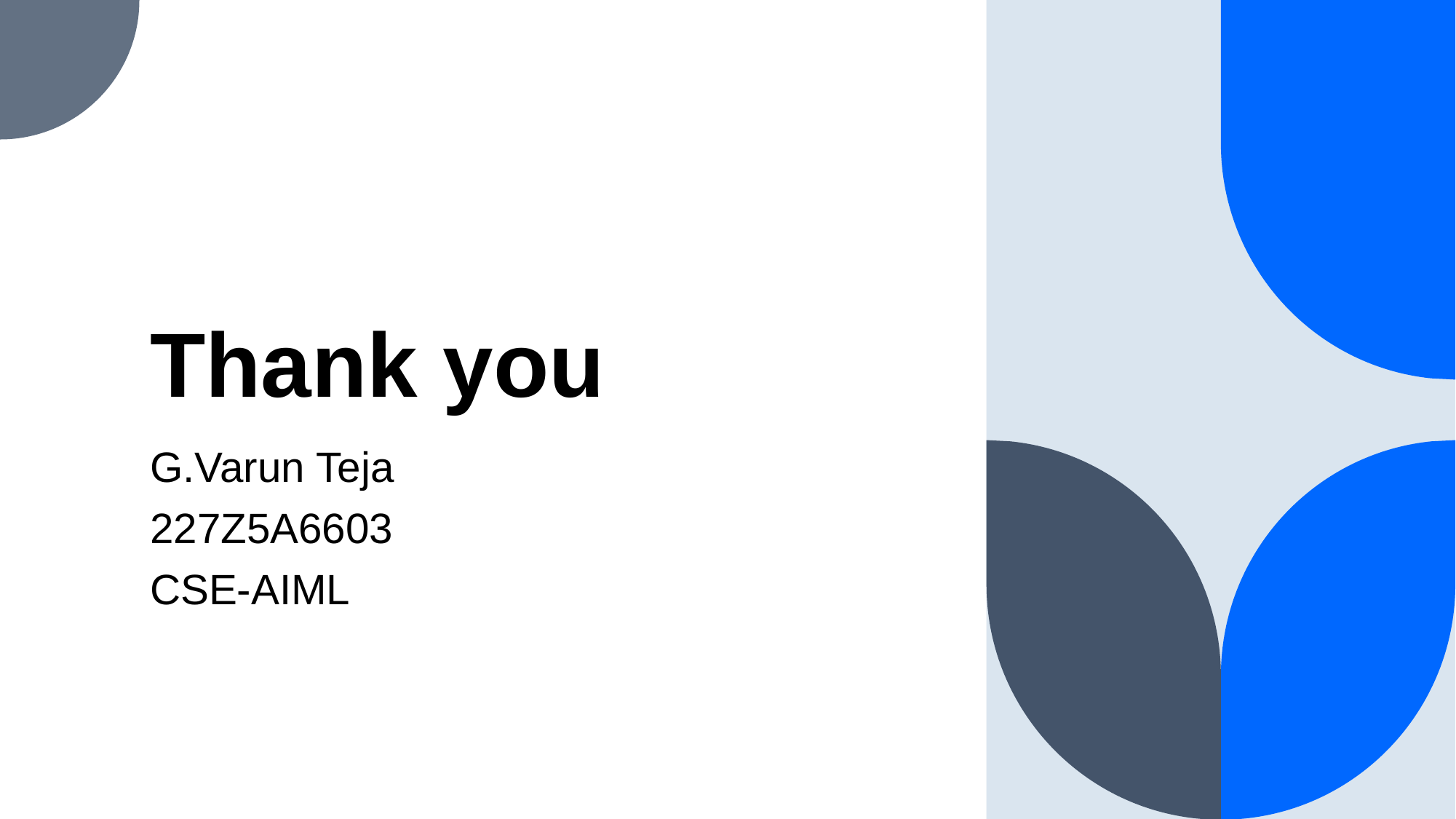

# Thank you
G.Varun Teja
227Z5A6603
CSE-AIML